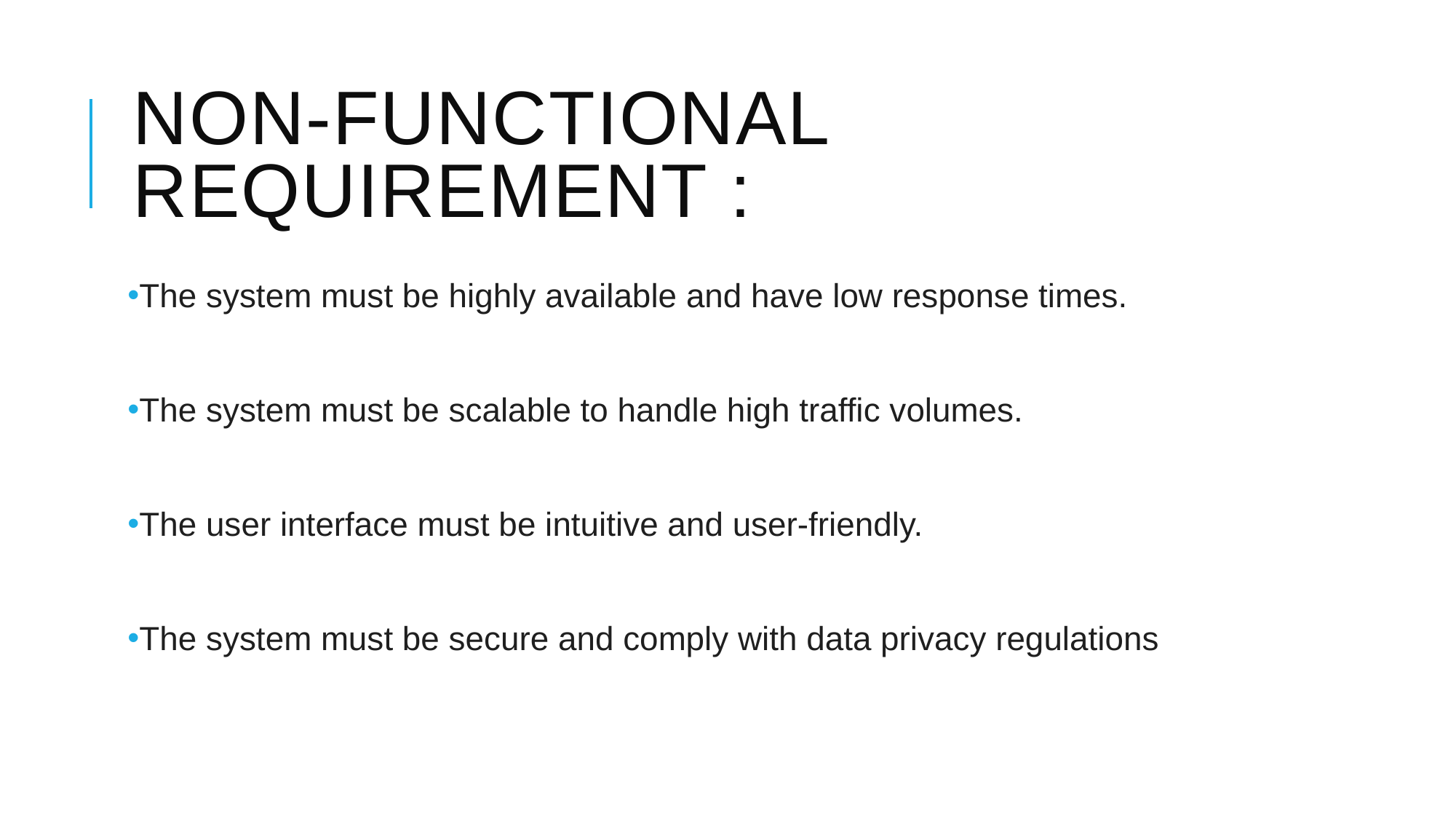

# NON-FUNCTIONAL REQUIREMENT :
The system must be highly available and have low response times.

The system must be scalable to handle high traffic volumes.

The user interface must be intuitive and user-friendly.

The system must be secure and comply with data privacy regulations